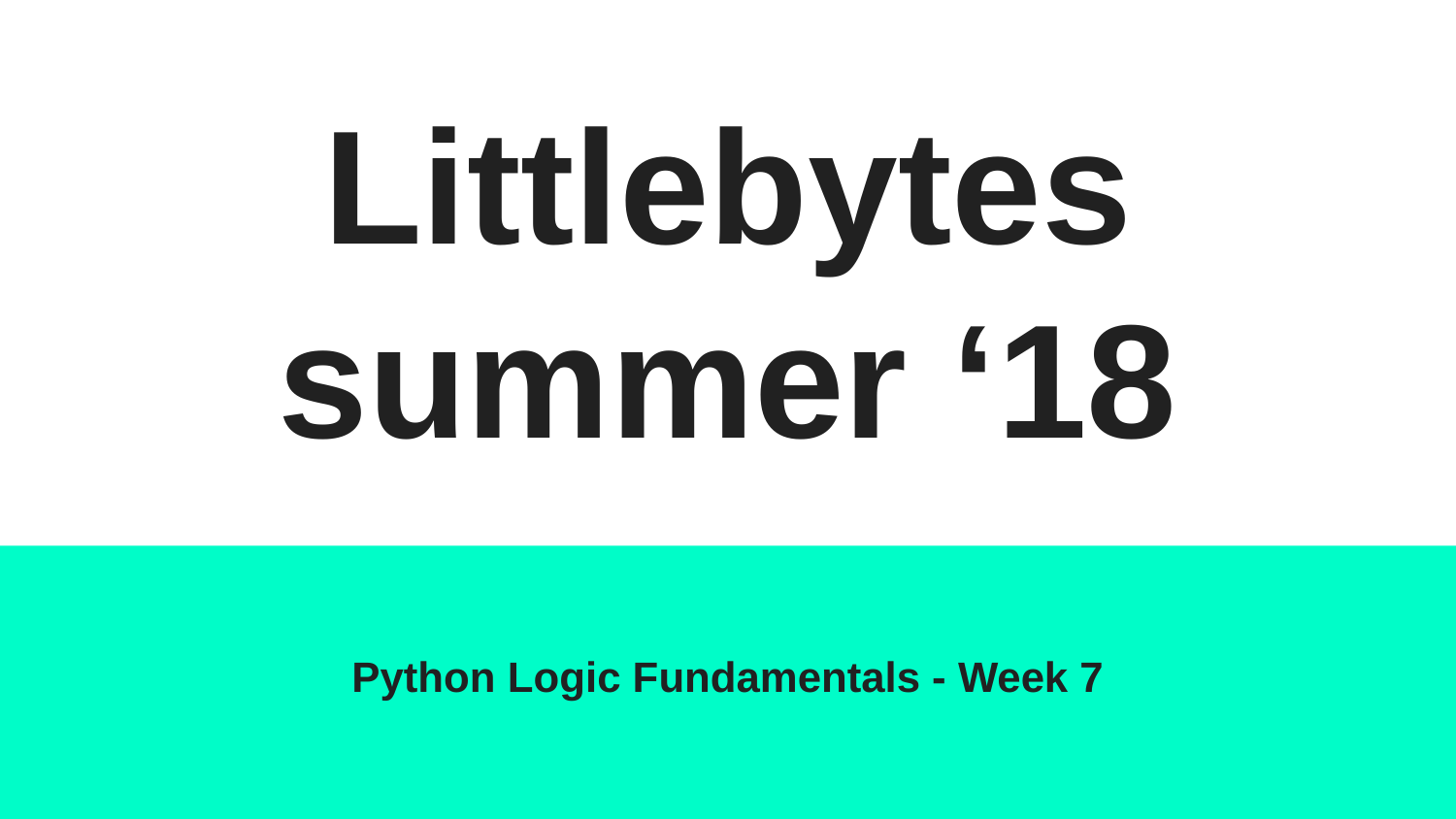

# Littlebytes summer ‘18
Python Logic Fundamentals - Week 7